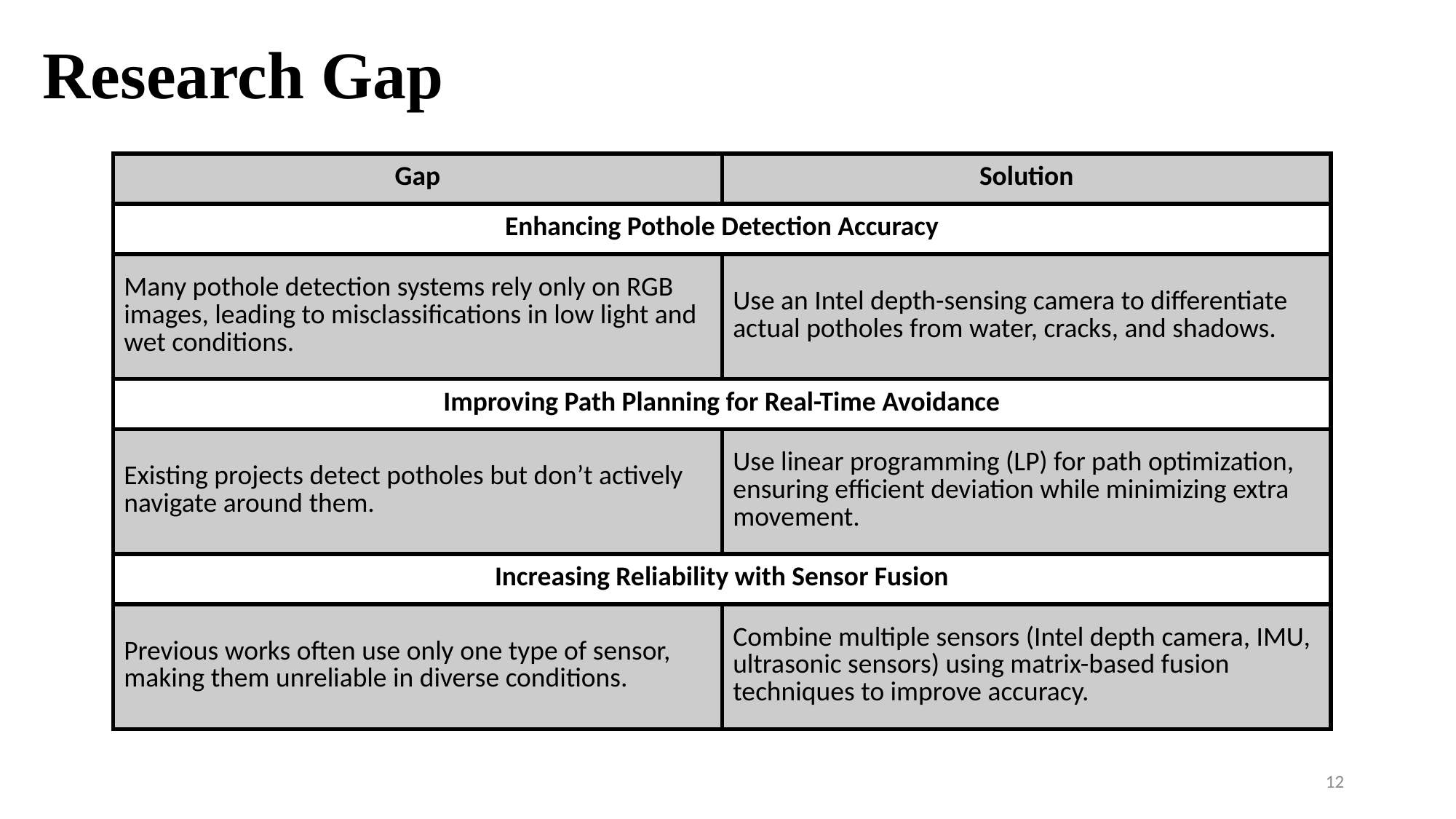

Research Gap
| Gap | Solution |
| --- | --- |
| Enhancing Pothole Detection Accuracy |  |
| Many pothole detection systems rely only on RGB images, leading to misclassifications in low light and wet conditions. | Use an Intel depth-sensing camera to differentiate actual potholes from water, cracks, and shadows. |
| Improving Path Planning for Real-Time Avoidance |  |
| Existing projects detect potholes but don’t actively navigate around them. | Use linear programming (LP) for path optimization, ensuring efficient deviation while minimizing extra movement. |
| Increasing Reliability with Sensor Fusion |  |
| Previous works often use only one type of sensor, making them unreliable in diverse conditions. | Combine multiple sensors (Intel depth camera, IMU, ultrasonic sensors) using matrix-based fusion techniques to improve accuracy. |
12